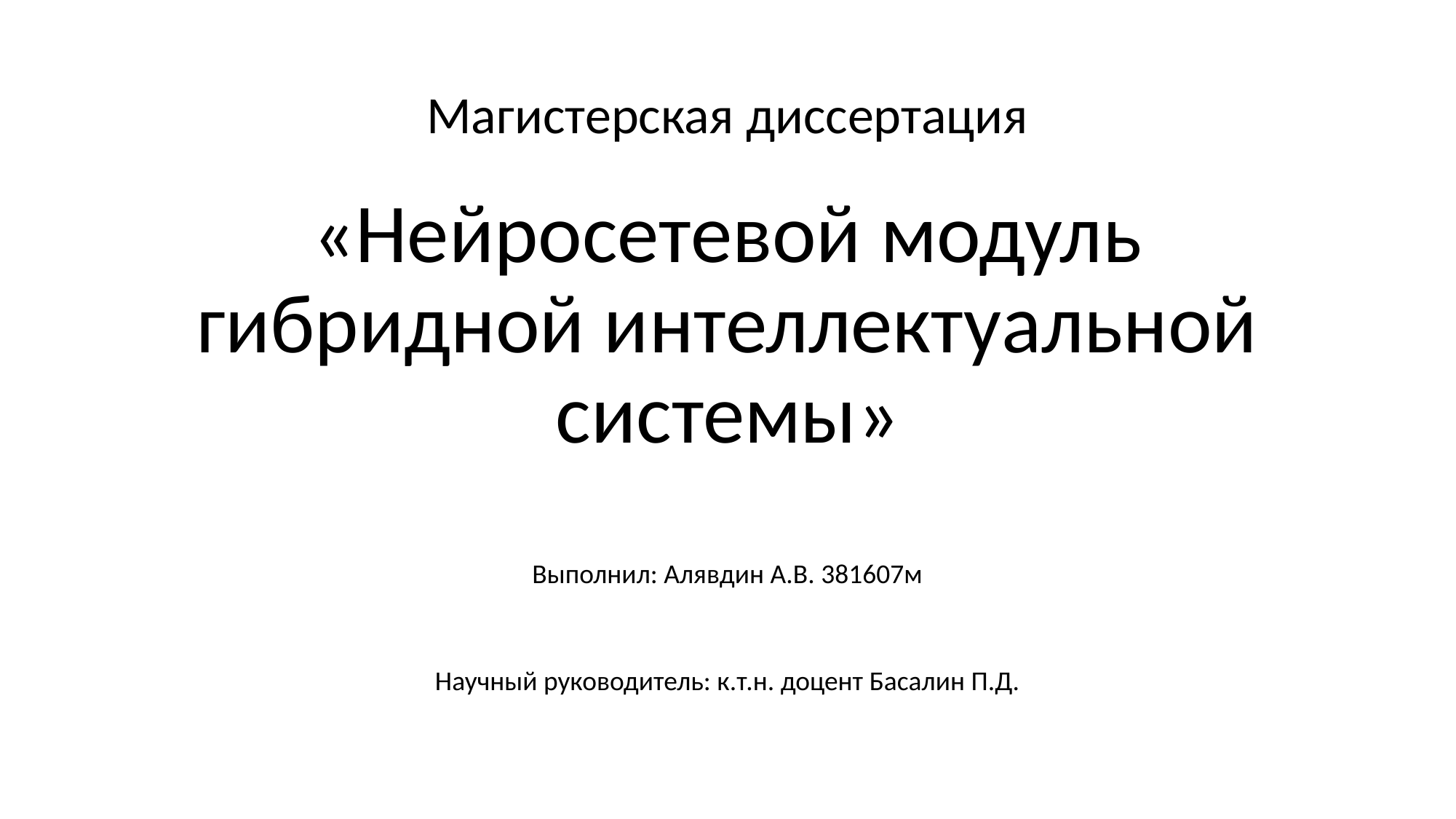

Магистерская диссертация
# «Нейросетевой модуль гибридной интеллектуальной системы»
Выполнил: Алявдин А.В. 381607м
Научный руководитель: к.т.н. доцент Басалин П.Д.